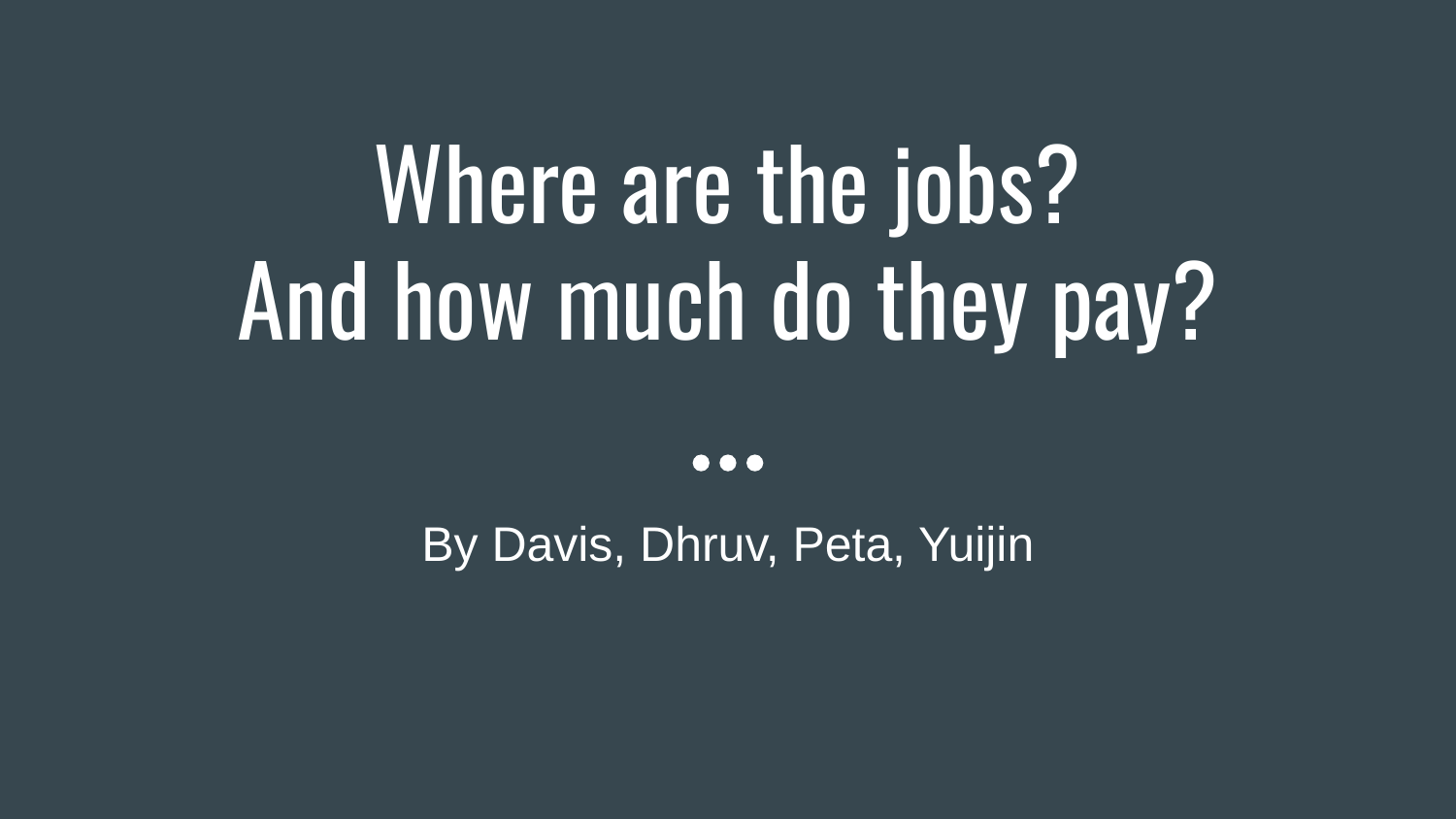

# Where are the jobs?
And how much do they pay?
By Davis, Dhruv, Peta, Yuijin